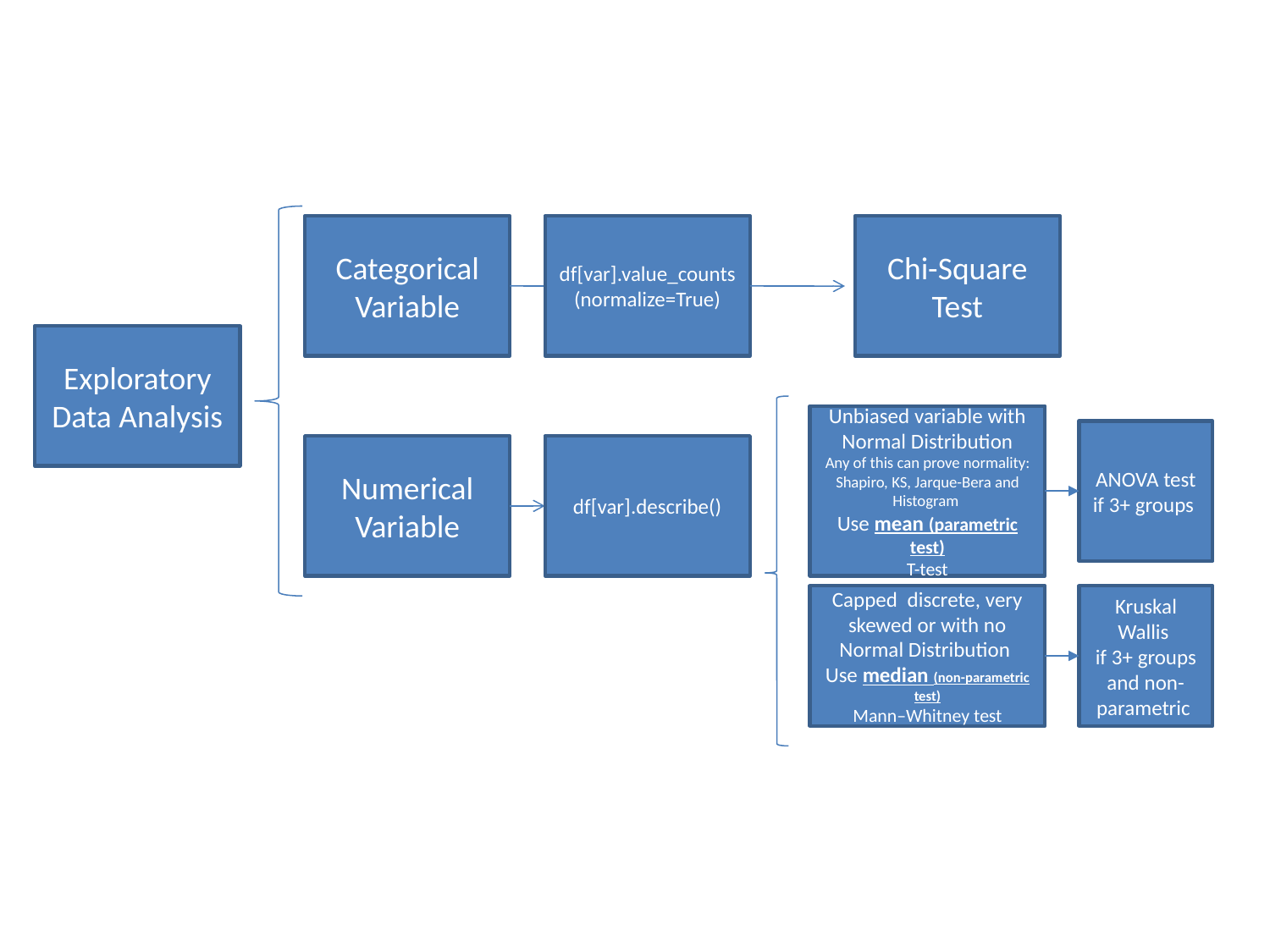

Categorical Variable
df[var].value_counts(normalize=True)
Chi-Square Test
Exploratory Data Analysis

Unbiased variable with Normal Distribution
Any of this can prove normality: Shapiro, KS, Jarque-Bera and Histogram
Use mean (parametric test)
T-test
ANOVA test if 3+ groups
Numerical
Variable
df[var].describe()
Capped  discrete, very skewed or with no Normal Distribution
Use median (non-parametric test)
Mann–Whitney test
Kruskal Wallis
if 3+ groups and non-parametric